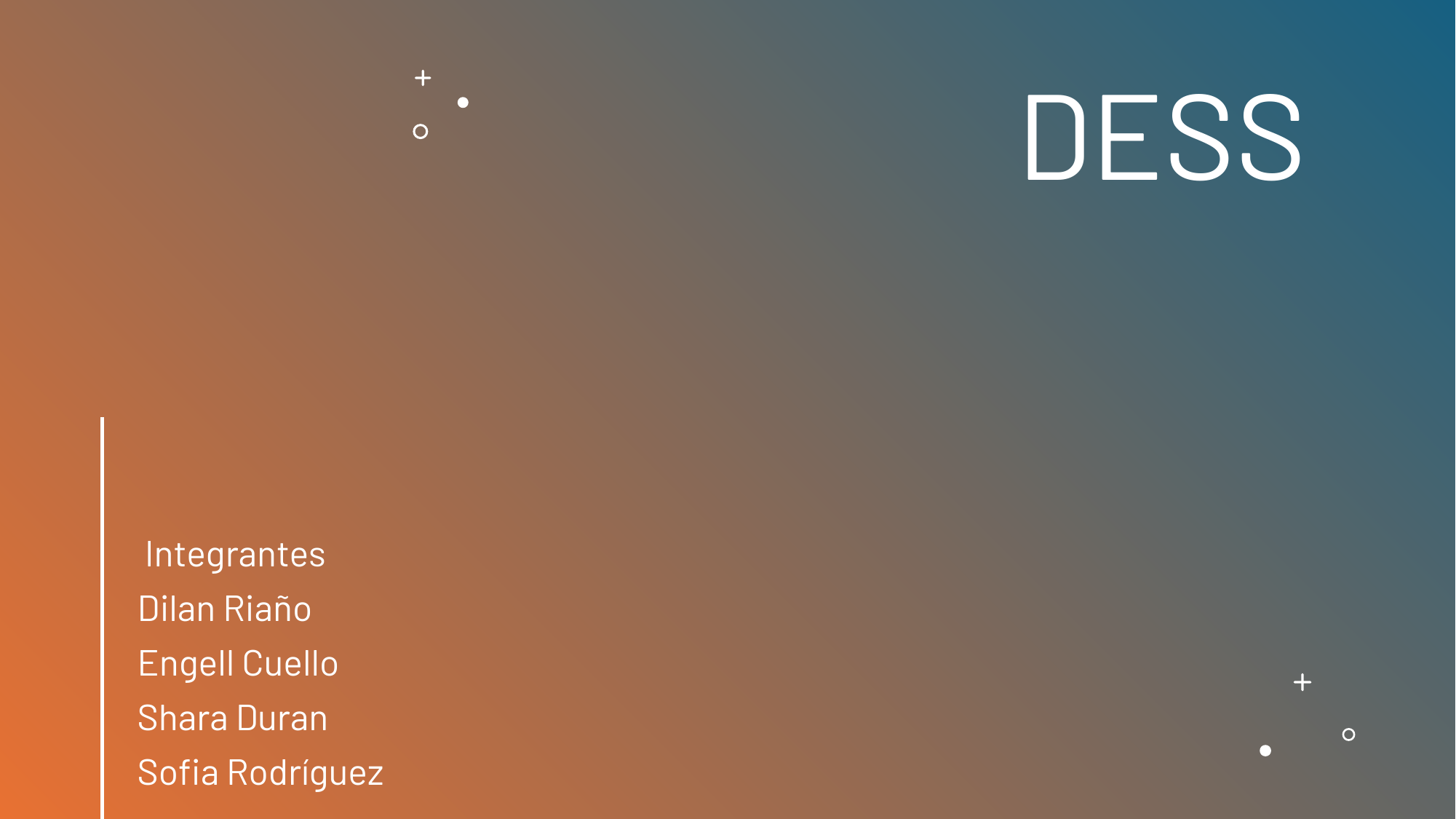

# DESS

 Integrantes
Dilan Riaño
Engell Cuello
Shara Duran
Sofia Rodríguez